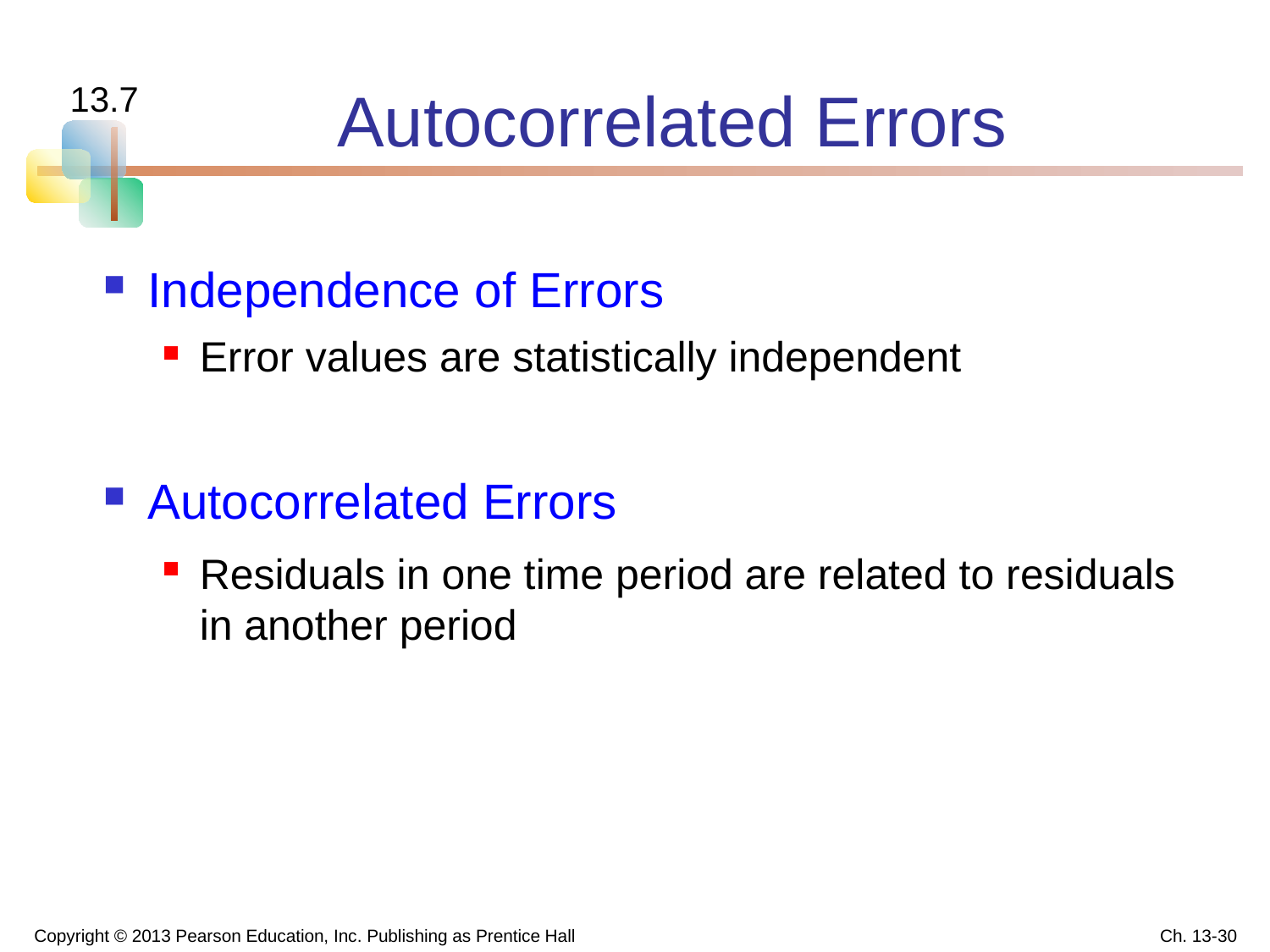

# Autocorrelated Errors
13.7
Independence of Errors
Error values are statistically independent

Autocorrelated Errors
Residuals in one time period are related to residuals in another period
Copyright © 2013 Pearson Education, Inc. Publishing as Prentice Hall
Ch. 13-30